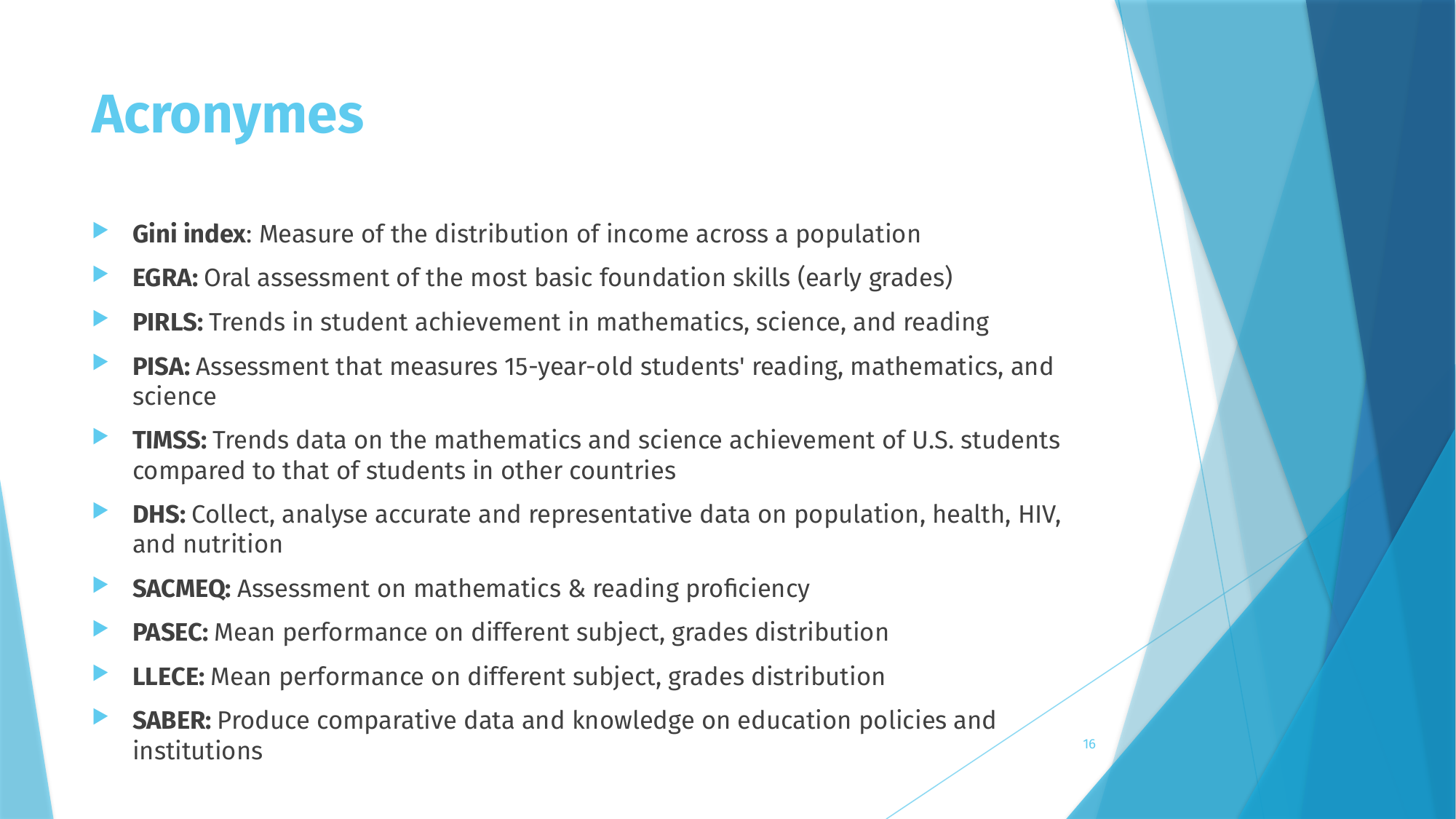

# Acronymes
Gini index: Measure of the distribution of income across a population
EGRA: Oral assessment of the most basic foundation skills (early grades)
PIRLS: Trends in student achievement in mathematics, science, and reading
PISA: Assessment that measures 15-year-old students' reading, mathematics, and science
TIMSS: Trends data on the mathematics and science achievement of U.S. students compared to that of students in other countries
DHS: Collect, analyse accurate and representative data on population, health, HIV, and nutrition
SACMEQ: Assessment on mathematics & reading proficiency
PASEC: Mean performance on different subject, grades distribution
LLECE: Mean performance on different subject, grades distribution
SABER: Produce comparative data and knowledge on education policies and institutions

16